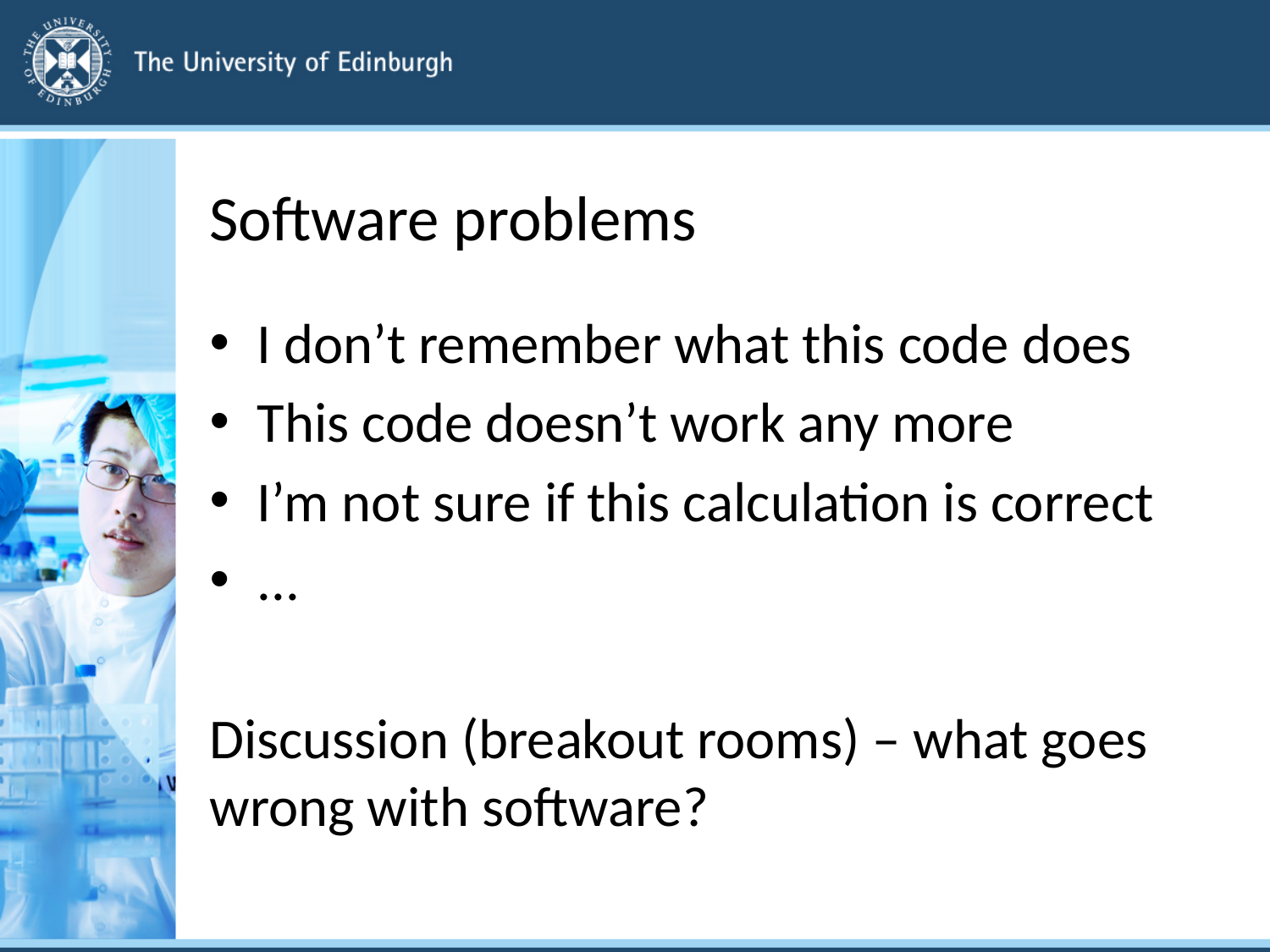

# Software problems
I don’t remember what this code does
This code doesn’t work any more
I’m not sure if this calculation is correct
...

Discussion (breakout rooms) – what goes wrong with software?